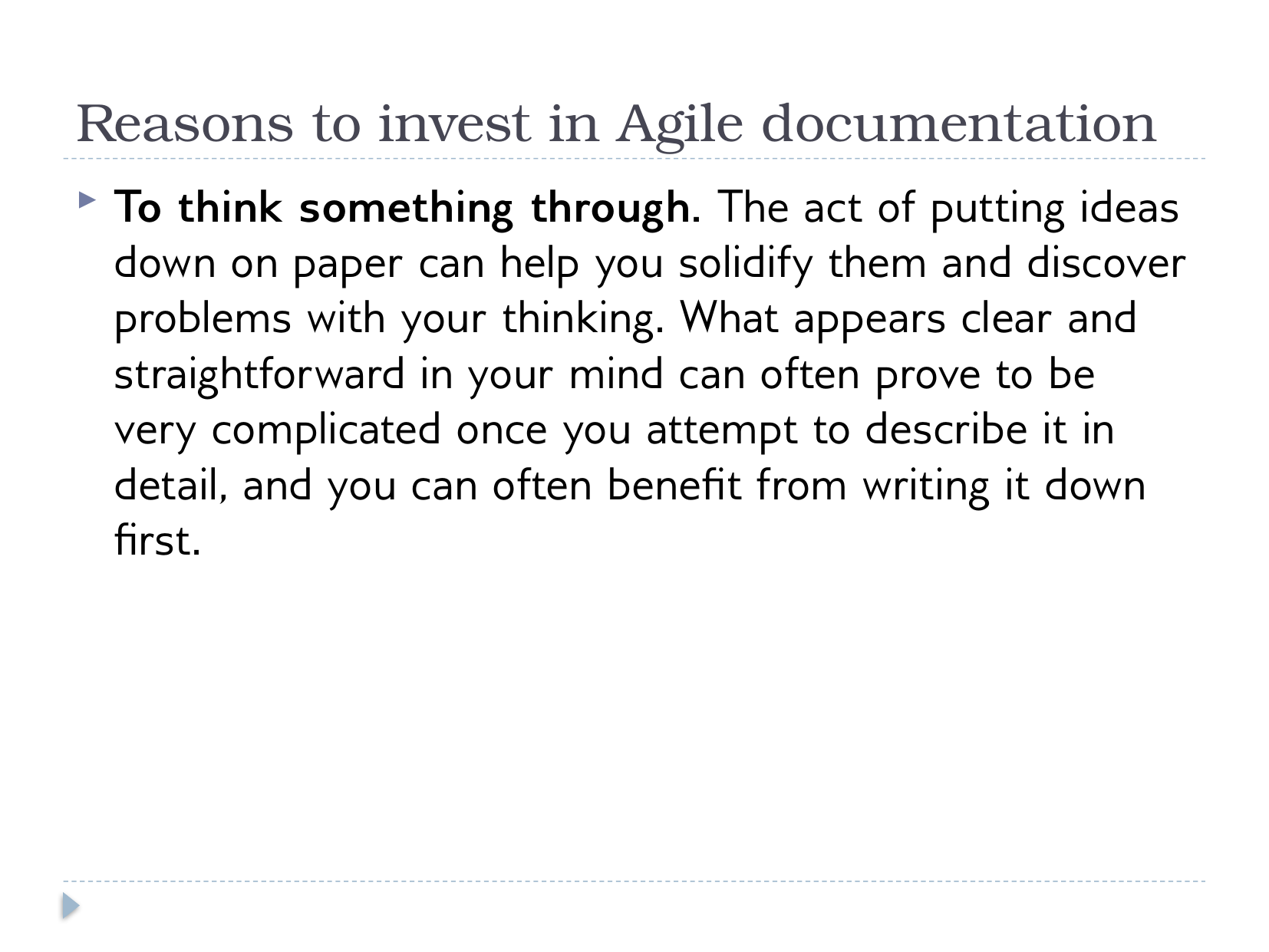

# Reasons to invest in Agile documentation
To think something through. The act of putting ideas down on paper can help you solidify them and discover problems with your thinking. What appears clear and straightforward in your mind can often prove to be very complicated once you attempt to describe it in detail, and you can often benefit from writing it down first.
46